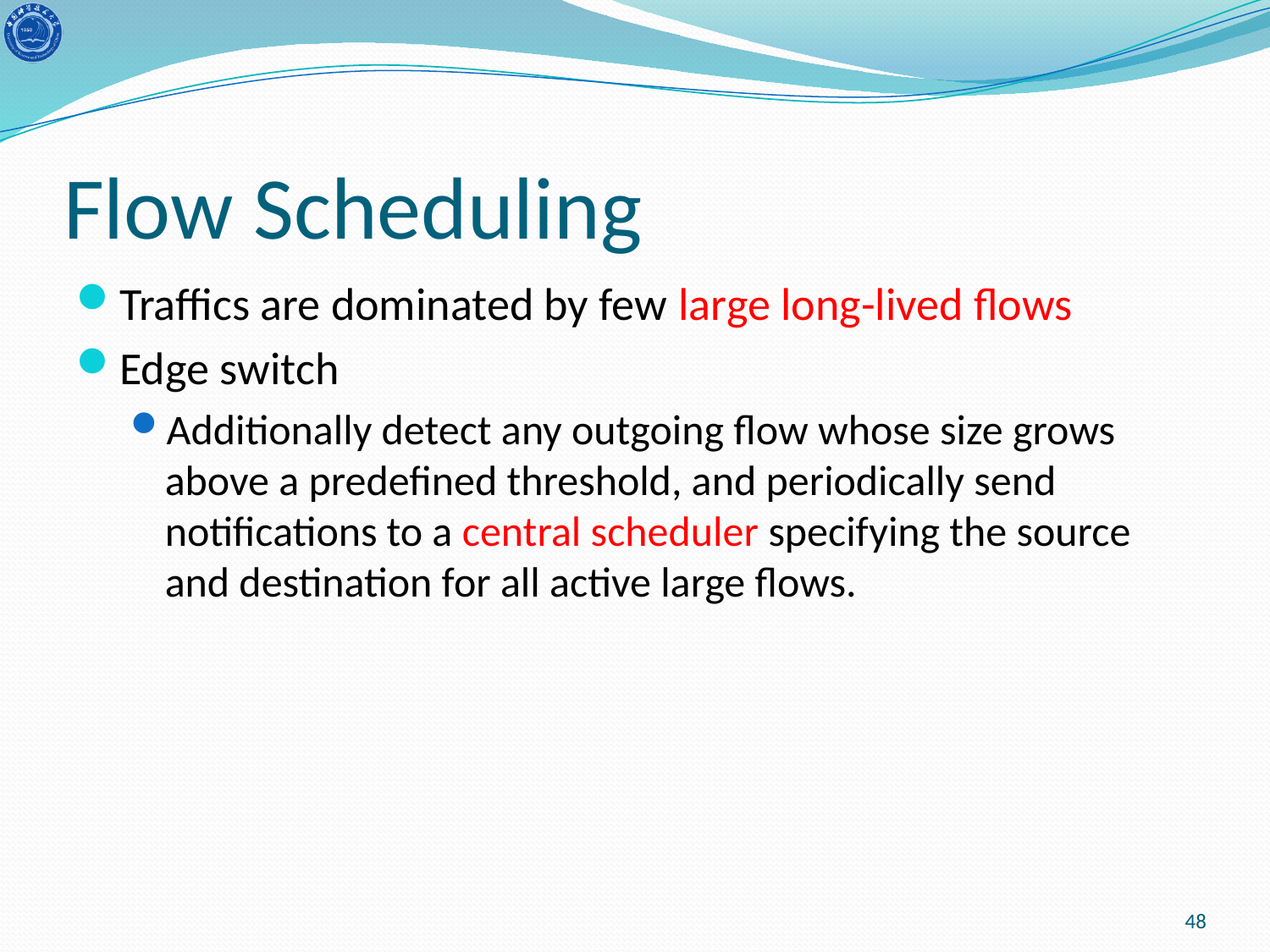

# Flow Scheduling
Traffics are dominated by few large long-lived flows
Edge switch
Additionally detect any outgoing flow whose size grows above a predefined threshold, and periodically send notifications to a central scheduler specifying the source and destination for all active large flows.

48